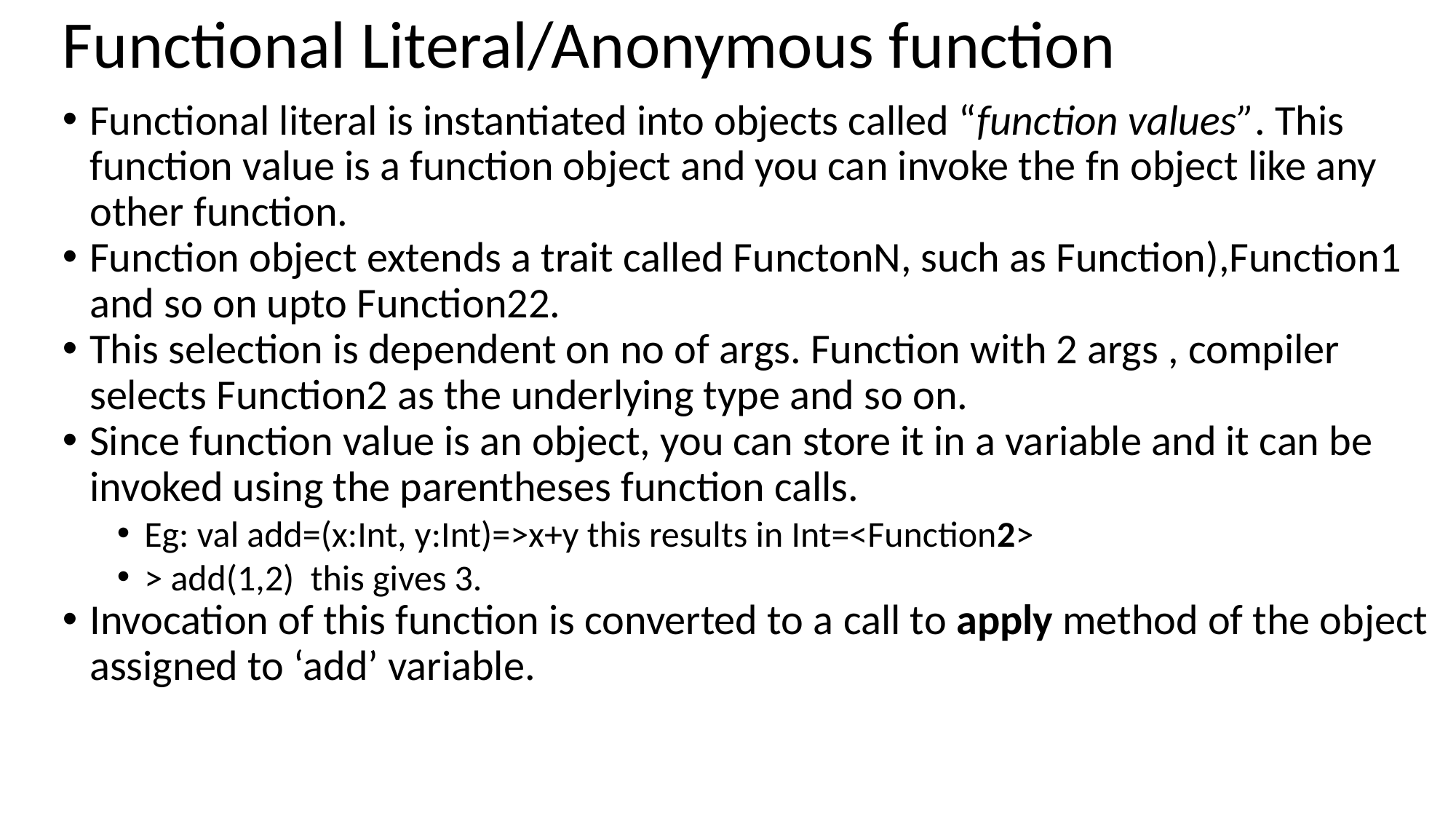

Functional Literal/Anonymous function
Functional literal is instantiated into objects called “function values”. This function value is a function object and you can invoke the fn object like any other function.
Function object extends a trait called FunctonN, such as Function),Function1 and so on upto Function22.
This selection is dependent on no of args. Function with 2 args , compiler selects Function2 as the underlying type and so on.
Since function value is an object, you can store it in a variable and it can be invoked using the parentheses function calls.
Eg: val add=(x:Int, y:Int)=>x+y this results in Int=<Function2>
> add(1,2)  this gives 3.
Invocation of this function is converted to a call to apply method of the object assigned to ‘add’ variable.